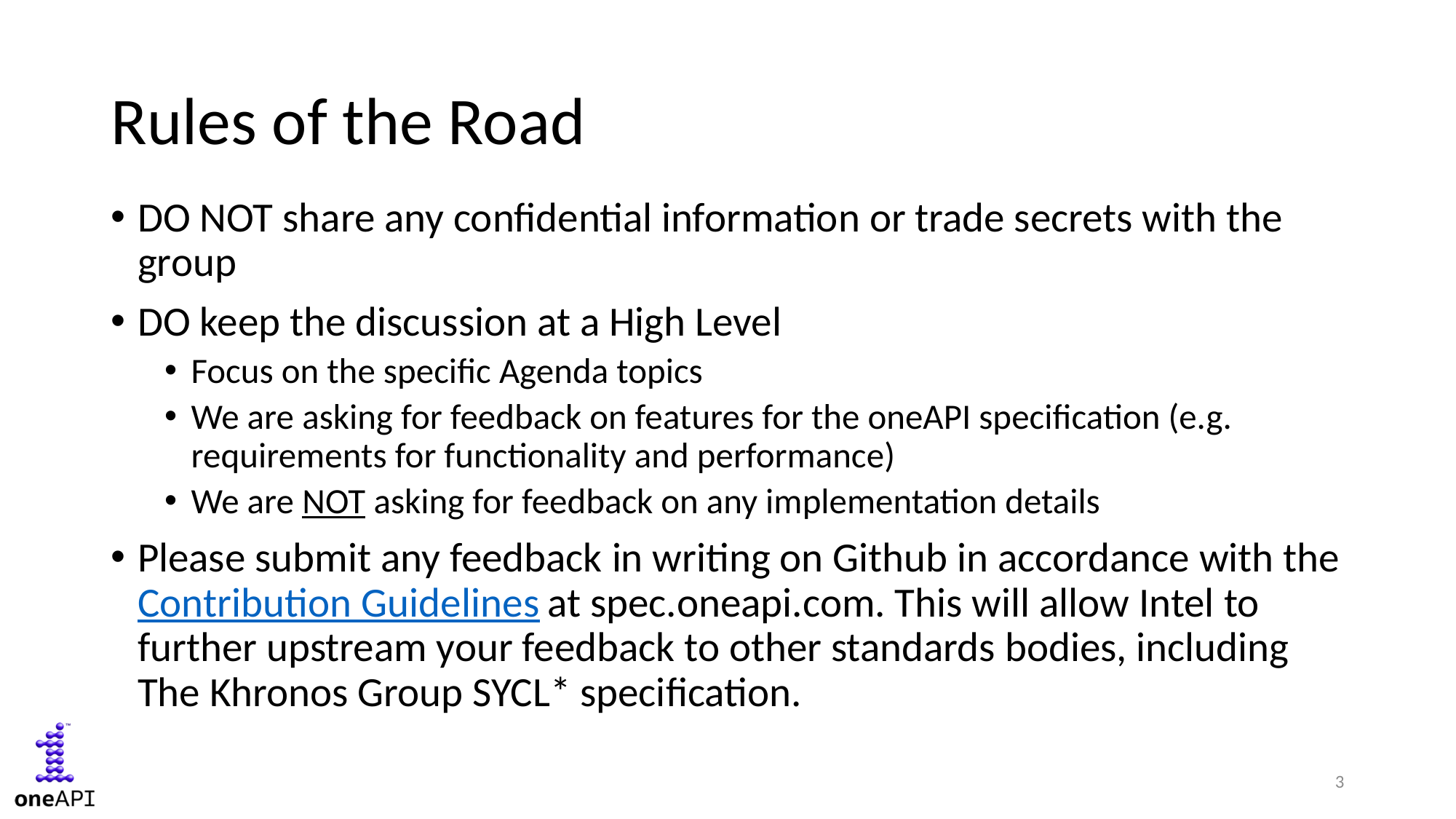

# Rules of the Road
DO NOT share any confidential information or trade secrets with the group
DO keep the discussion at a High Level
Focus on the specific Agenda topics
We are asking for feedback on features for the oneAPI specification (e.g. requirements for functionality and performance)
We are NOT asking for feedback on any implementation details
Please submit any feedback in writing on Github in accordance with the Contribution Guidelines at spec.oneapi.com. This will allow Intel to further upstream your feedback to other standards bodies, including The Khronos Group SYCL* specification.

3